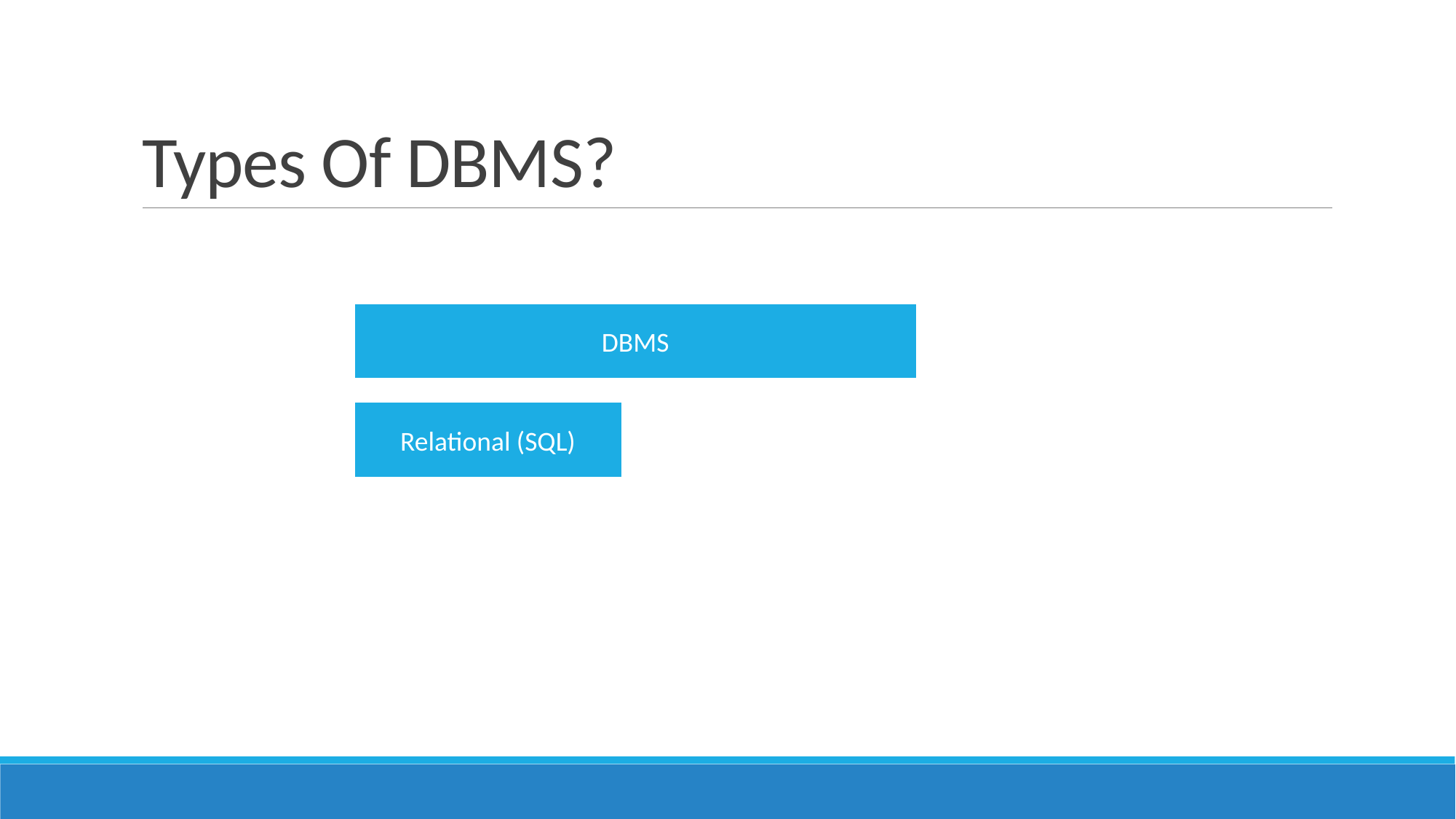

# Types Of DBMS?

DBMS
Relational (SQL)